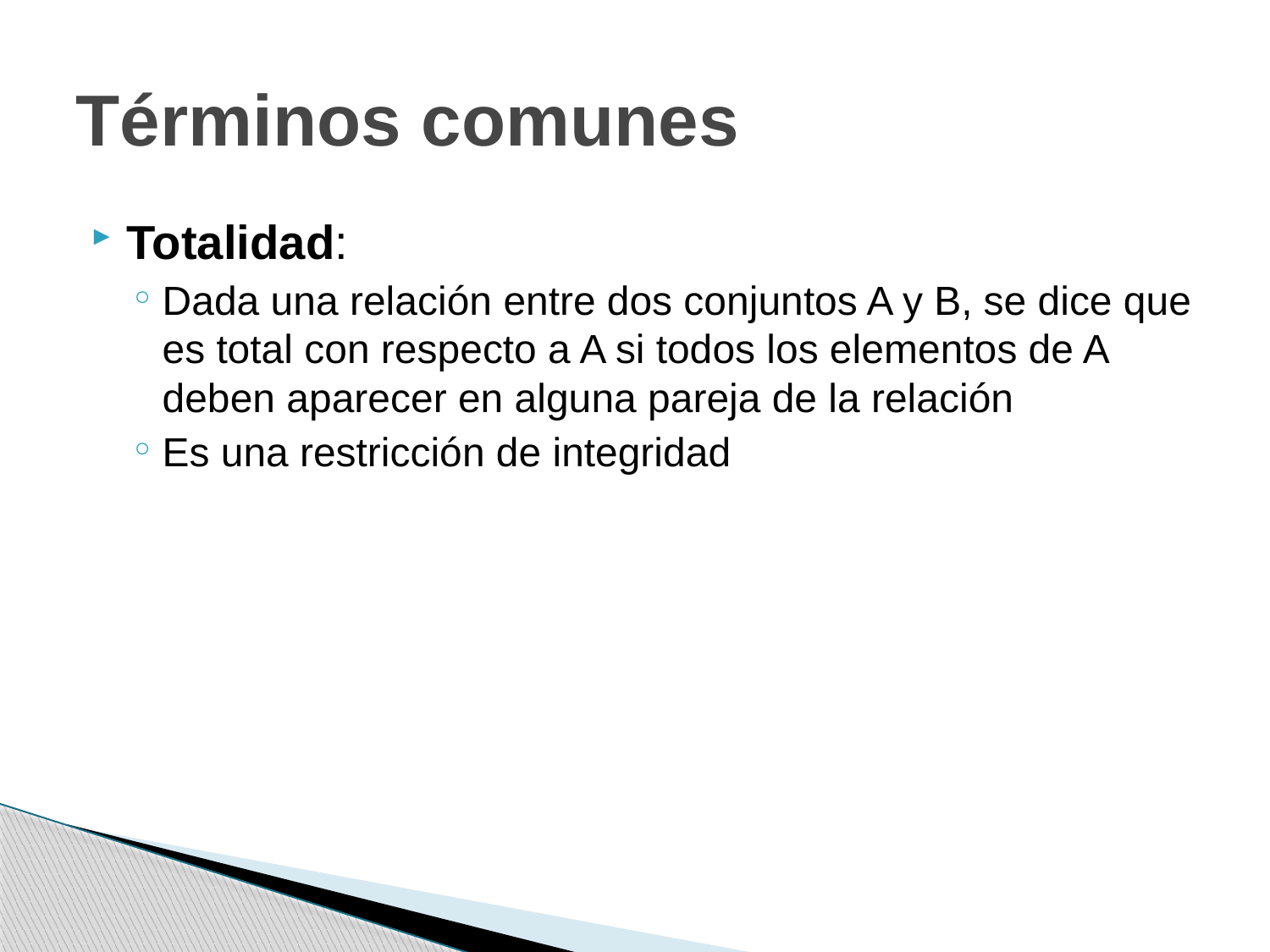

# Términos comunes
Totalidad:
Dada una relación entre dos conjuntos A y B, se dice que es total con respecto a A si todos los elementos de A deben aparecer en alguna pareja de la relación
Es una restricción de integridad